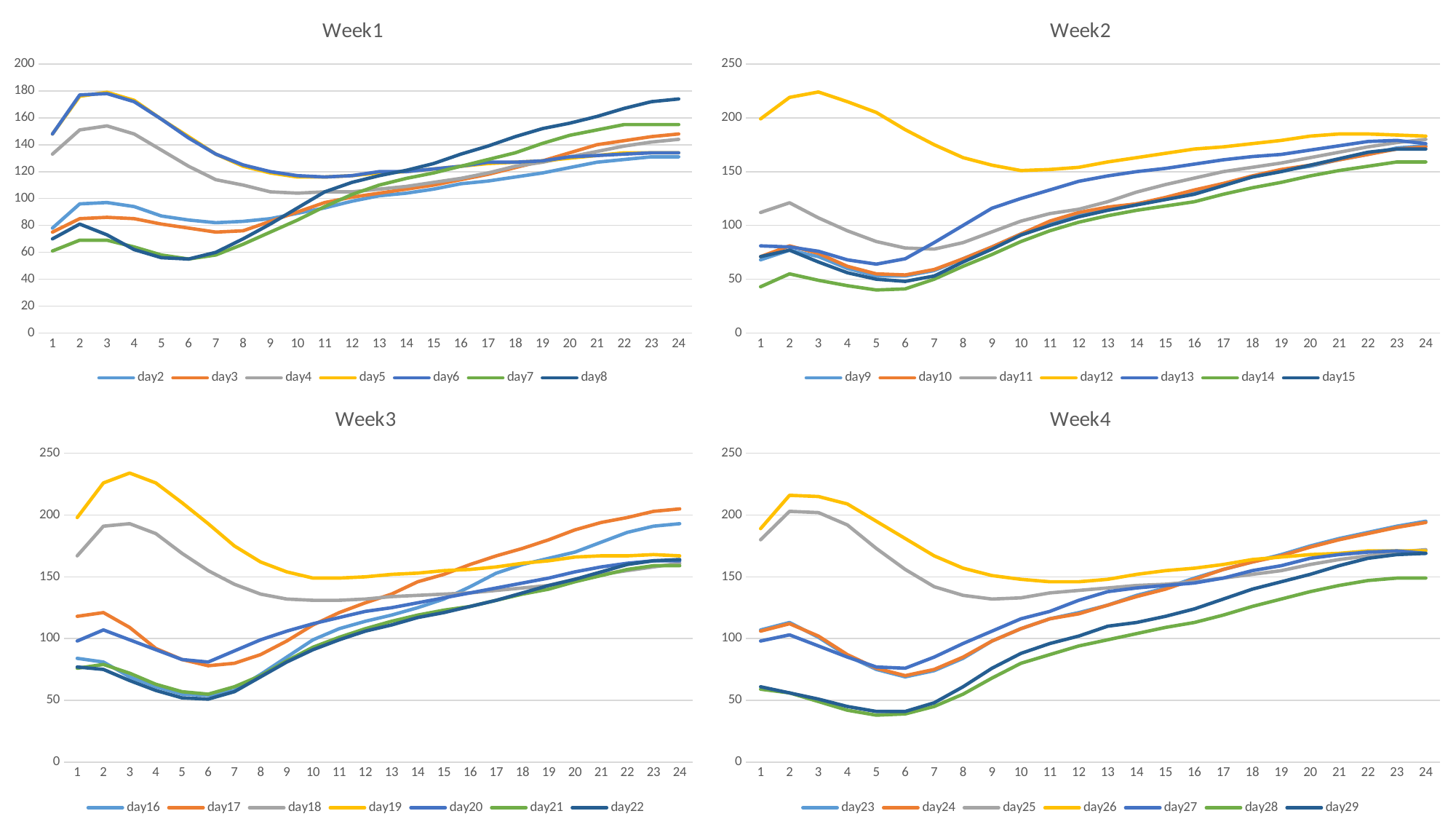

### Chart: Week1

| Category | day2 | day3 | day4 | day5 | day6 | day7 | day8 |
|---|---|---|---|---|---|---|---|

### Chart: Week2

| Category | day9 | day10 | day11 | day12 | day13 | day14 | day15 |
|---|---|---|---|---|---|---|---|

### Chart: Week3

| Category | day16 | day17 | day18 | day19 | day20 | day21 | day22 |
|---|---|---|---|---|---|---|---|

### Chart: Week4

| Category | day23 | day24 | day25 | day26 | day27 | day28 | day29 |
|---|---|---|---|---|---|---|---|